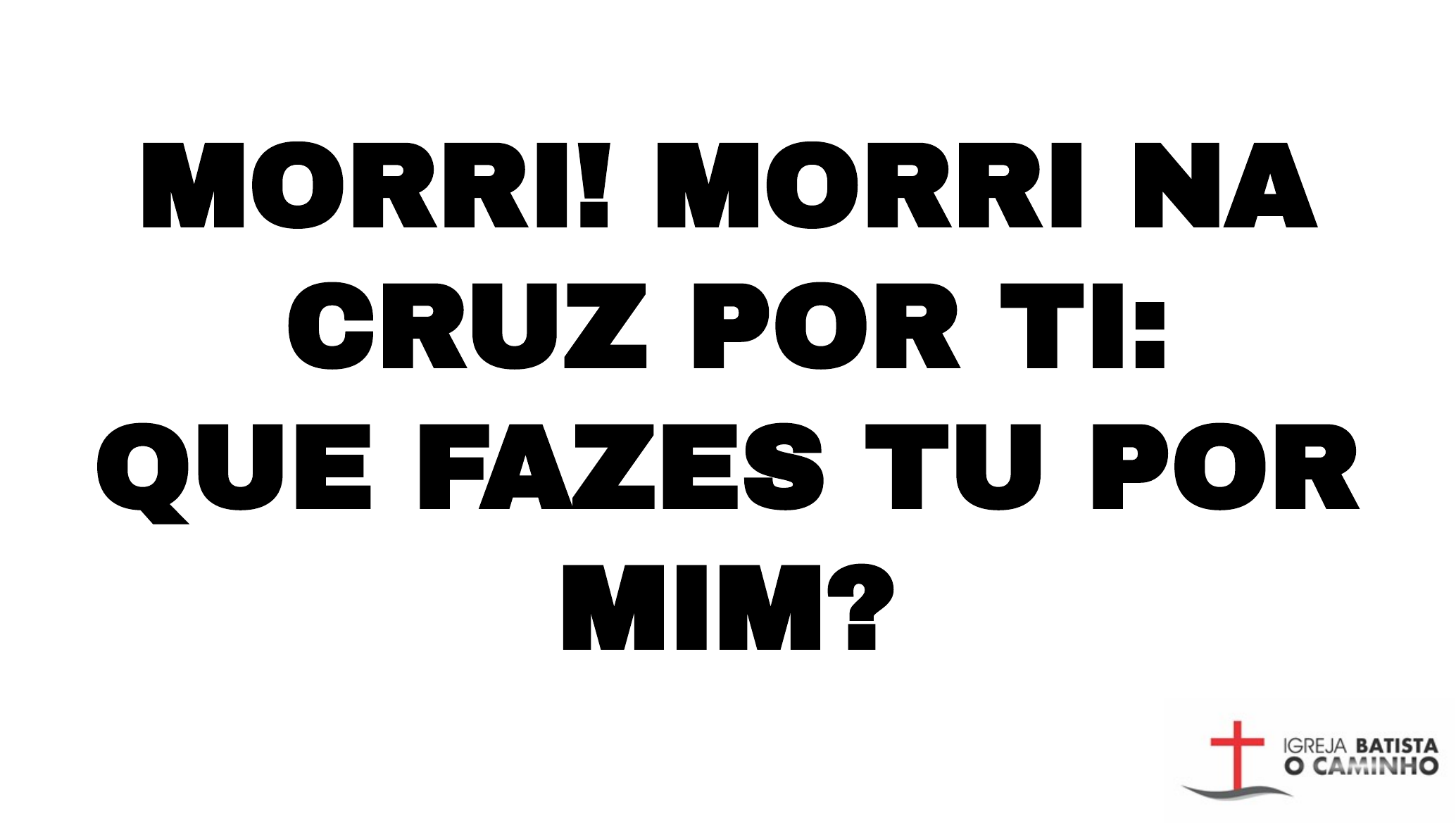

MORRI! MORRI NA CRUZ POR TI:
QUE FAZES TU POR MIM?